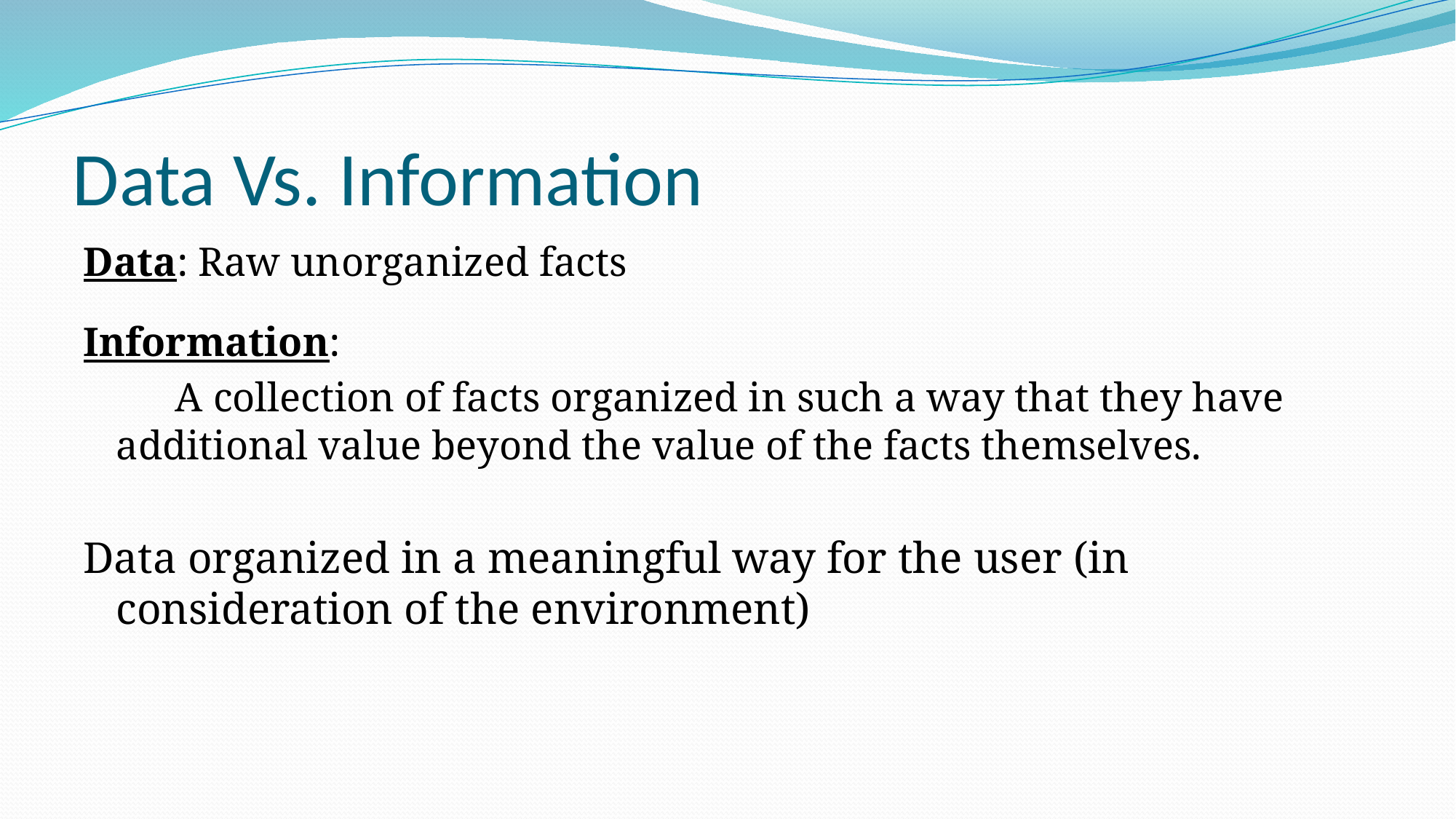

# Data Vs. Information
Data: Raw unorganized facts

Information:
         A collection of facts organized in such a way that they have additional value beyond the value of the facts themselves.

Data organized in a meaningful way for the user (in consideration of the environment)